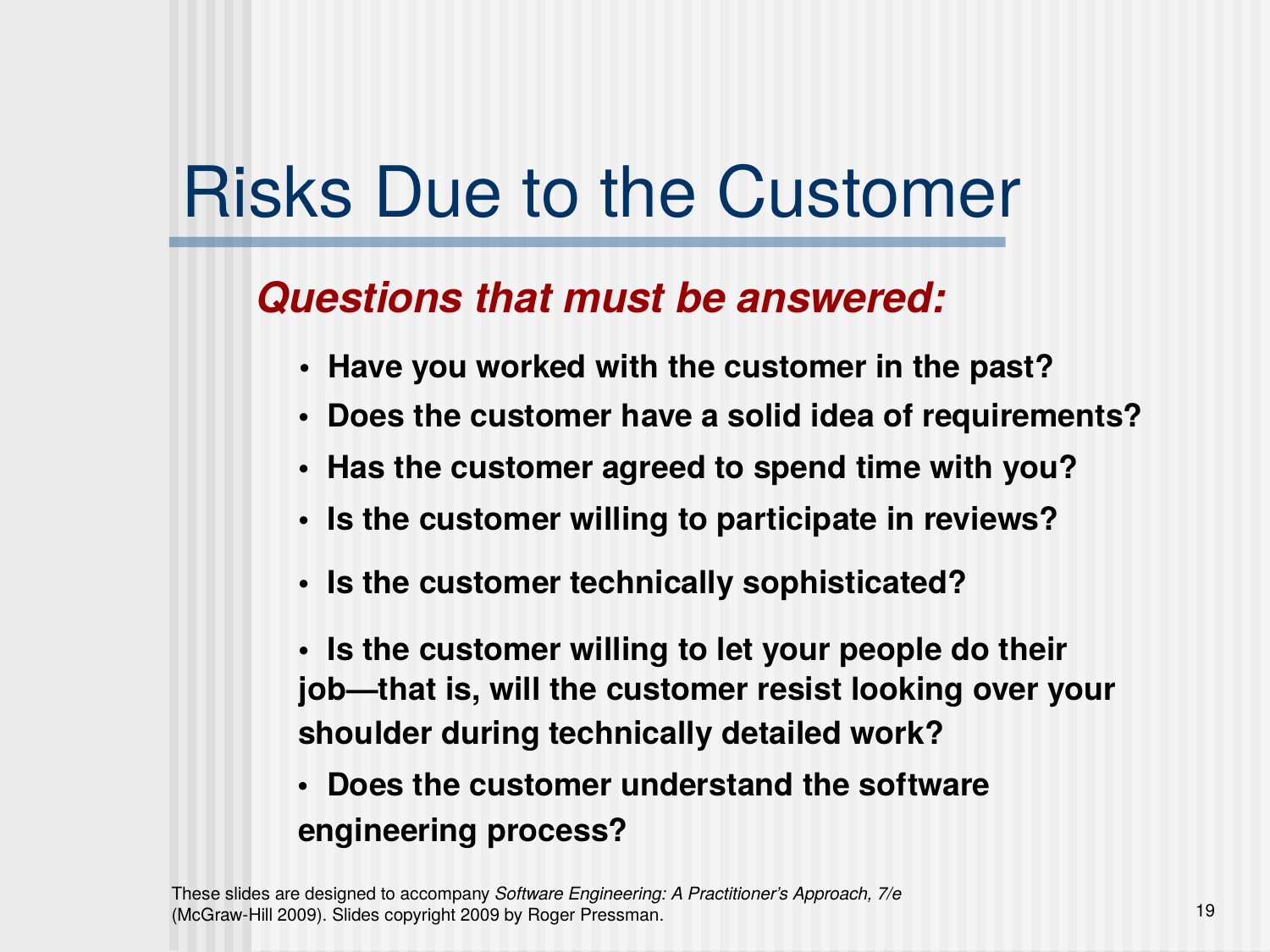

# Risks Due to the Customer
Questions that must be answered:
•  Have you worked with the customer in the past?

•  Does the customer have a solid idea of requirements?
•  Has the customer agreed to spend time with you?
•  Is the customer willing to participate in reviews?

•  Is the customer technically sophisticated?
•  Is the customer willing to let your people do their
job—that is, will the customer resist looking over your
shoulder during technically detailed work?

•  Does the customer understand the software
engineering process?
These slides are designed to accompany Software Engineering: A Practitioner’s Approach, 7/e (McGraw-Hill 2009). Slides copyright 2009 by Roger Pressman.
19